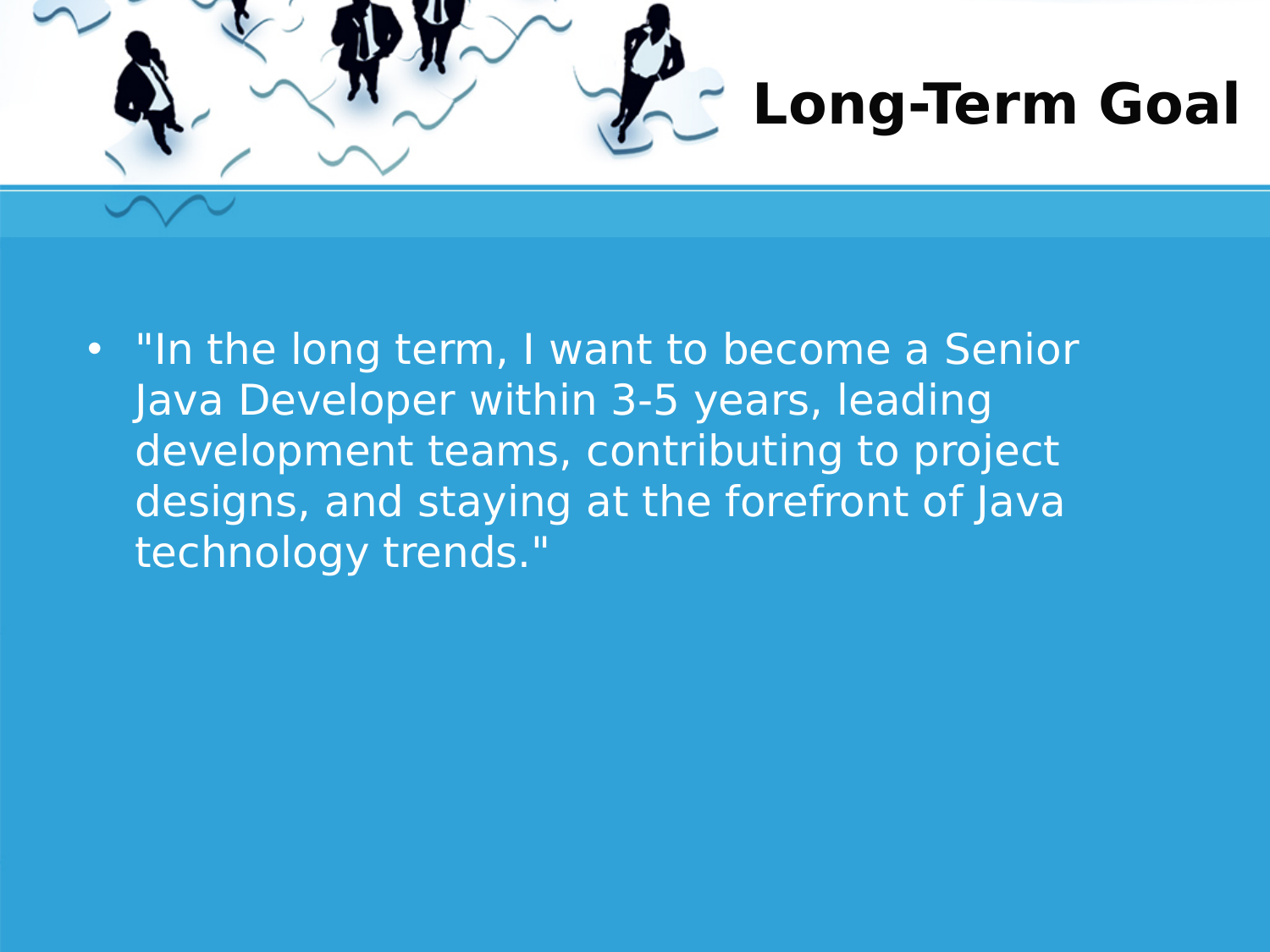

# Long-Term Goal
"In the long term, I want to become a Senior Java Developer within 3-5 years, leading development teams, contributing to project designs, and staying at the forefront of Java technology trends."